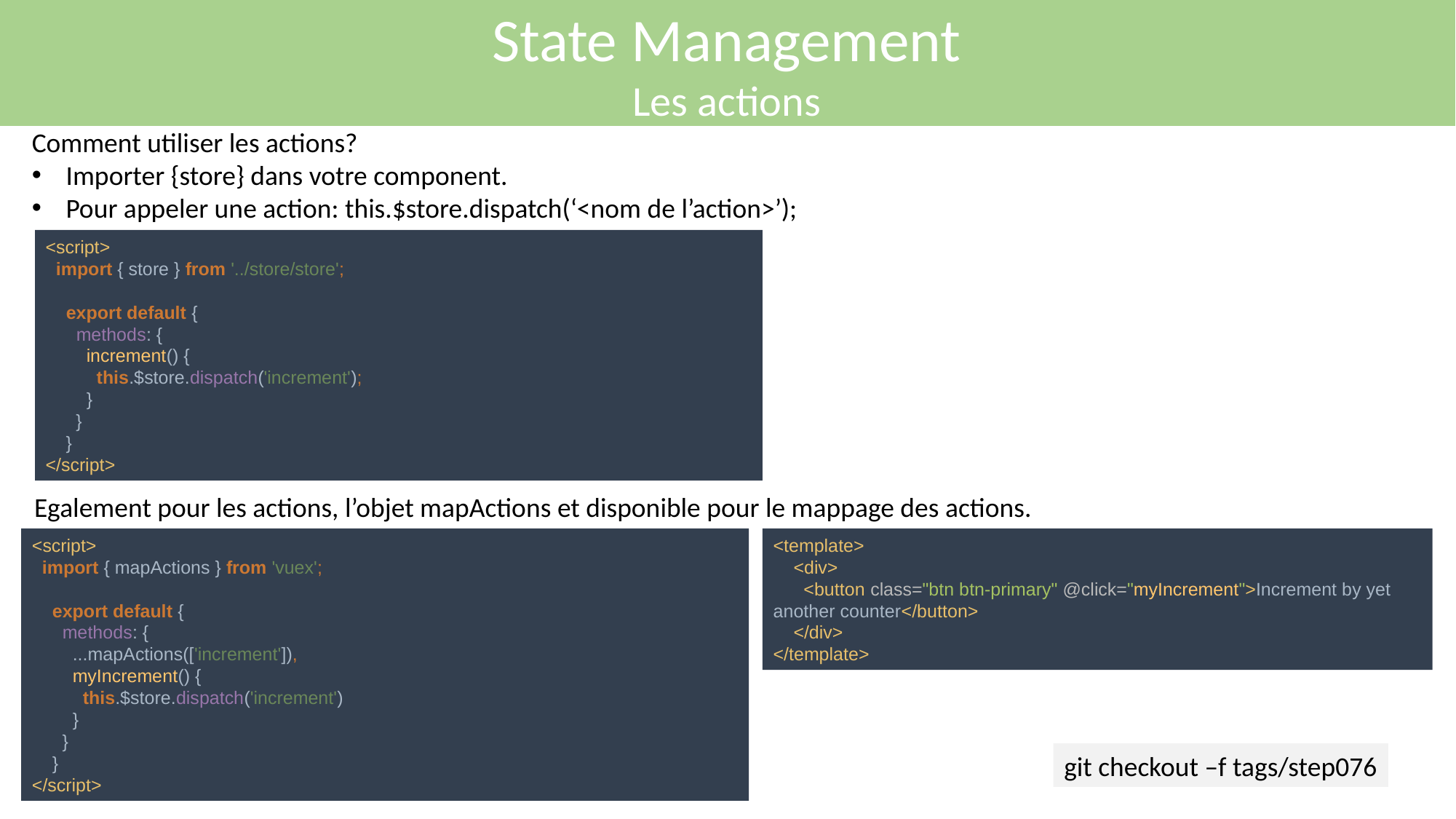

State Management
Les actions
Comment utiliser les actions?
Importer {store} dans votre component.
Pour appeler une action: this.$store.dispatch(‘<nom de l’action>’);
<script>
  import { store } from '../store/store';
    export default {
      methods: {
        increment() {
          this.$store.dispatch('increment');
        }
      }
    }
</script>
Egalement pour les actions, l’objet mapActions et disponible pour le mappage des actions.
<script>
  import { mapActions } from 'vuex';
    export default {
      methods: {
        ...mapActions(['increment']),
        myIncrement() {
          this.$store.dispatch('increment')
        }
      }
    }
</script>
<template>
    <div>
      <button class="btn btn-primary" @click="myIncrement">Increment by yet another counter</button>
    </div>
</template>
git checkout –f tags/step076